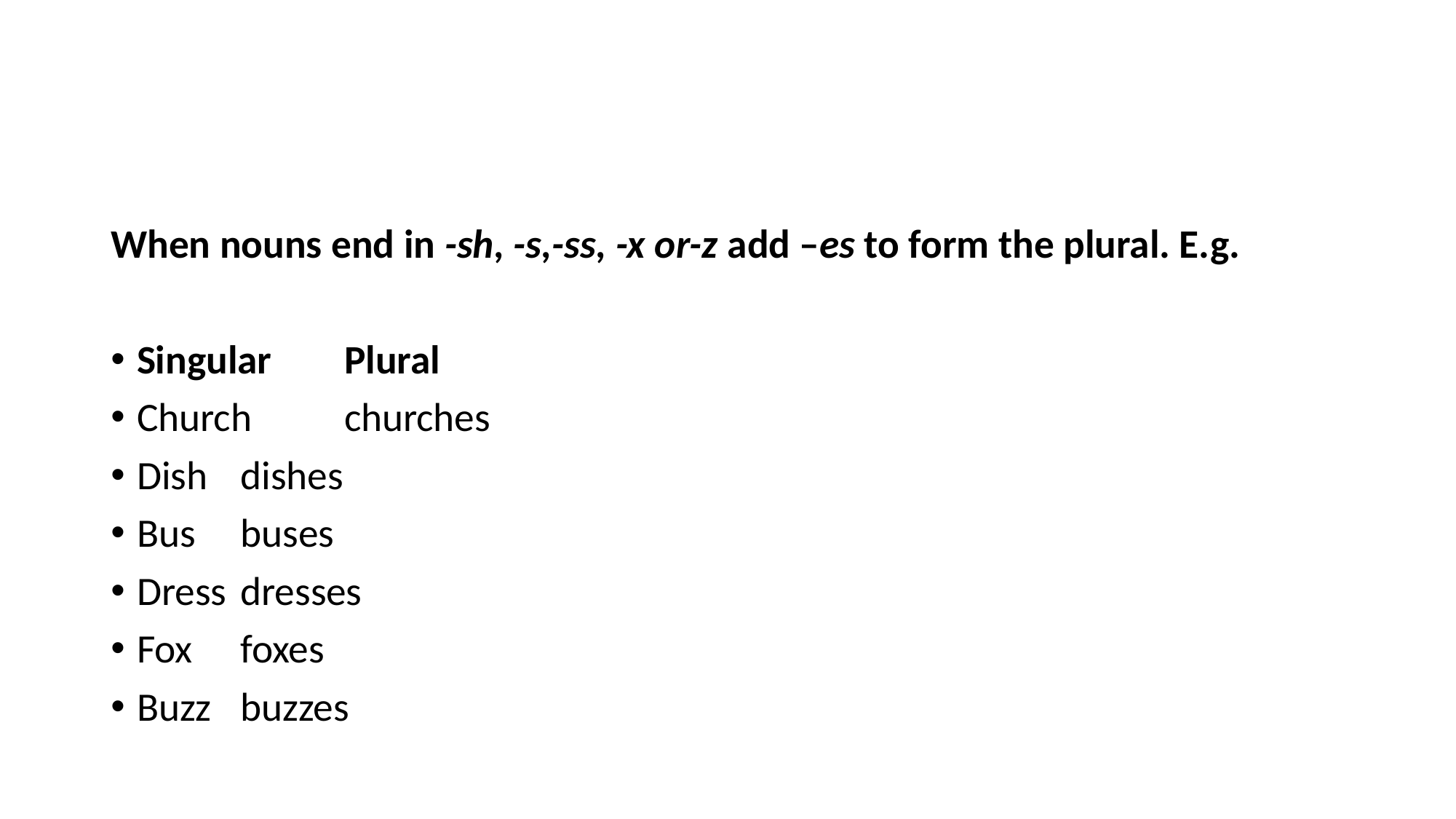

#
When nouns end in -sh, -s,-ss, -x or-z add –es to form the plural. E.g.

Singular			Plural
Church			churches
Dish				dishes
Bus				buses
Dress			dresses
Fox				foxes
Buzz				buzzes